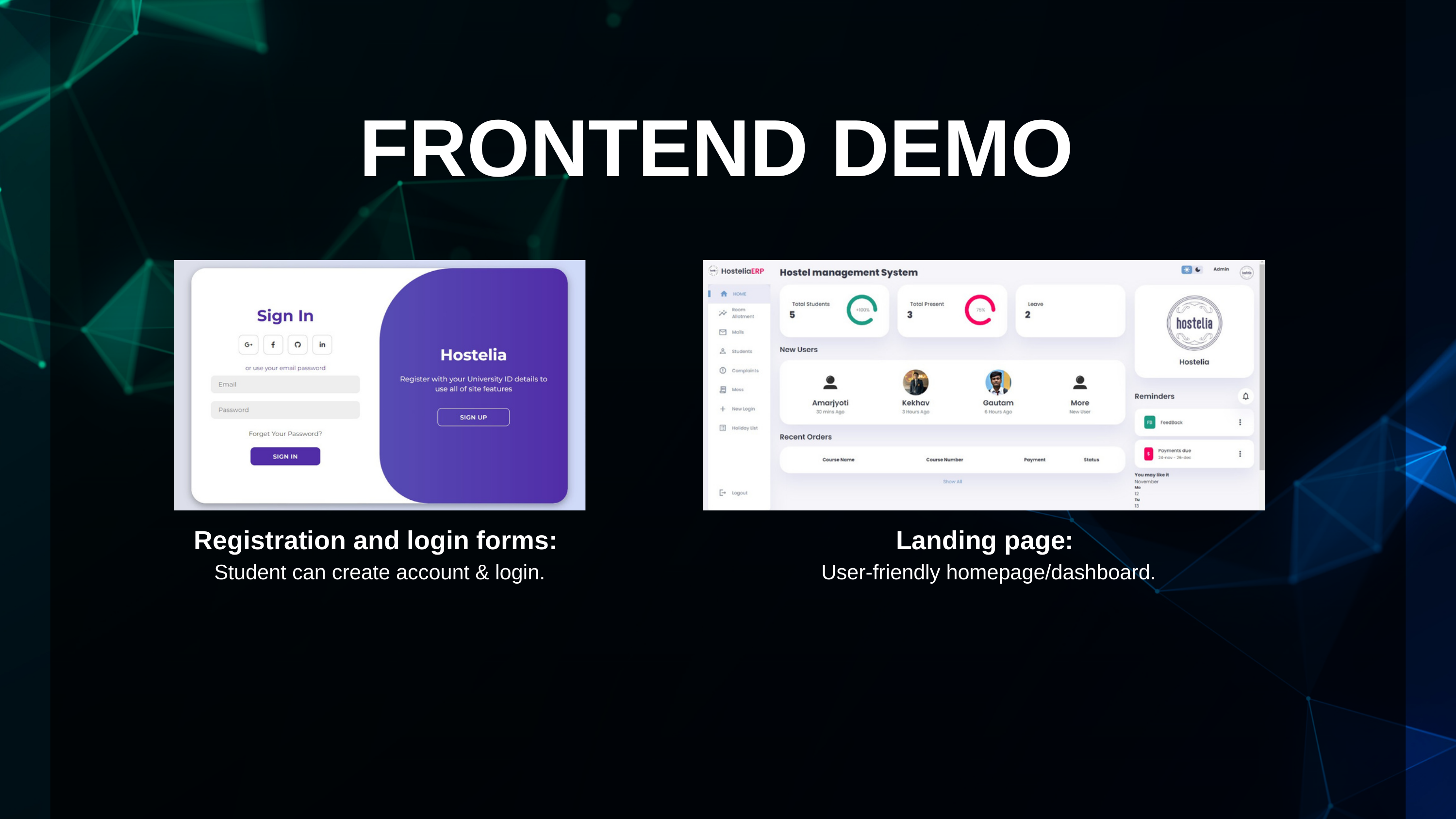

FRONTEND DEMO

Registration and login forms:
Student can create account & login.
Landing page:
User-friendly homepage/dashboard.